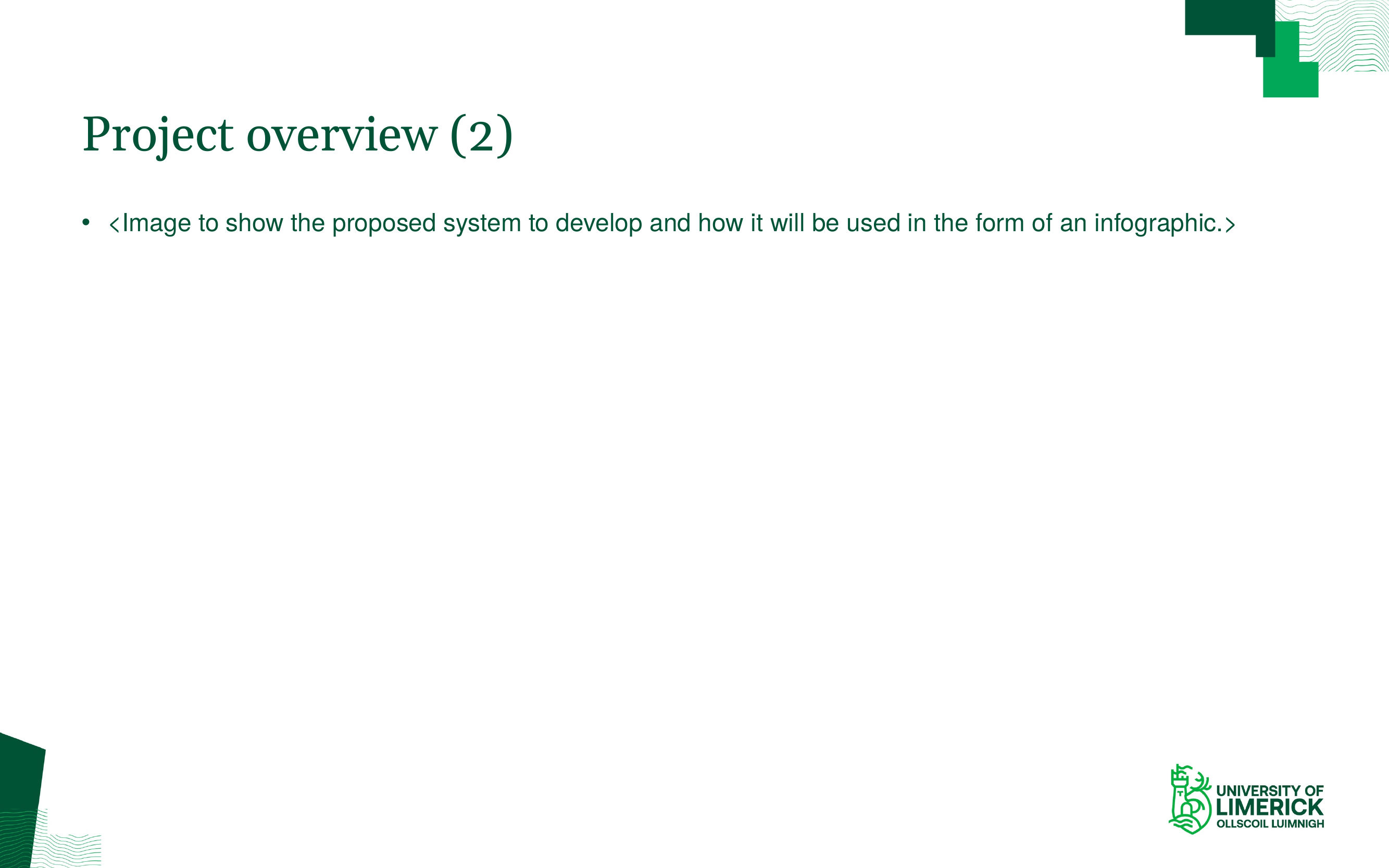

# Project overview (2)
<Image to show the proposed system to develop and how it will be used in the form of an infographic.>